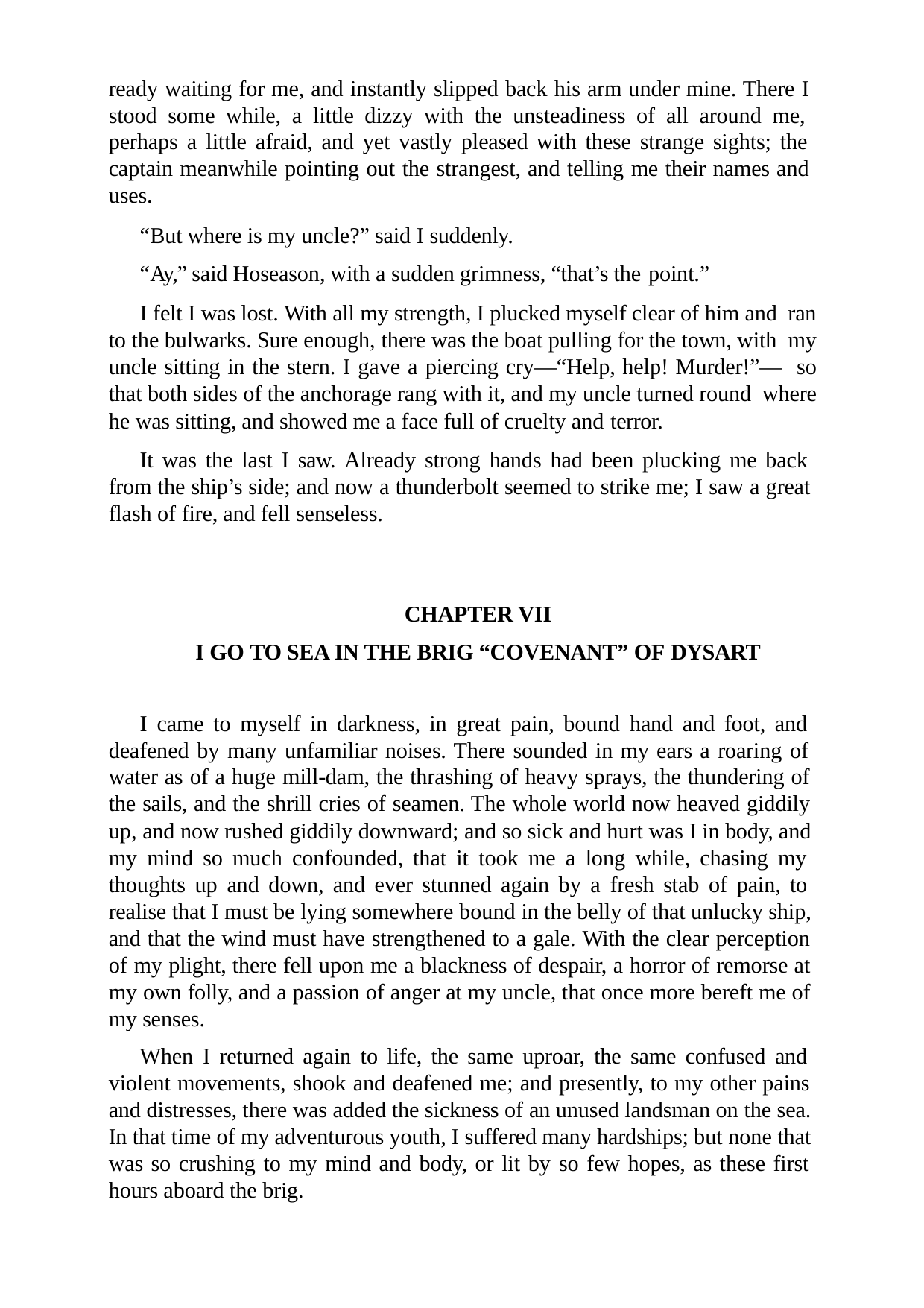

ready waiting for me, and instantly slipped back his arm under mine. There I  stood some while, a little dizzy with the unsteadiness of all around me,  perhaps a little afraid, and yet vastly pleased with these strange sights; the  captain meanwhile pointing out the strangest, and telling me their names and  uses.
“But where is my uncle?” said I suddenly.
“Ay,” said Hoseason, with a sudden grimness, “that’s the point.”
I felt I was lost. With all my strength, I plucked myself clear of him and  ran to the bulwarks. Sure enough, there was the boat pulling for the town, with  my uncle sitting in the stern. I gave a piercing cry—“Help, help! Murder!”—  so that both sides of the anchorage rang with it, and my uncle turned round  where he was sitting, and showed me a face full of cruelty and terror.
It was the last I saw. Already strong hands had been plucking me back  from the ship’s side; and now a thunderbolt seemed to strike me; I saw a great  flash of fire, and fell senseless.

CHAPTER VII
I GO TO SEA IN THE BRIG “COVENANT” OF DYSART

I came to myself in darkness, in great pain, bound hand and foot, and  deafened by many unfamiliar noises. There sounded in my ears a roaring of  water as of a huge mill-dam, the thrashing of heavy sprays, the thundering of  the sails, and the shrill cries of seamen. The whole world now heaved giddily  up, and now rushed giddily downward; and so sick and hurt was I in body, and  my mind so much confounded, that it took me a long while, chasing my  thoughts up and down, and ever stunned again by a fresh stab of pain, to  realise that I must be lying somewhere bound in the belly of that unlucky ship,  and that the wind must have strengthened to a gale. With the clear perception  of my plight, there fell upon me a blackness of despair, a horror of remorse at  my own folly, and a passion of anger at my uncle, that once more bereft me of  my senses.
When I returned again to life, the same uproar, the same confused and  violent movements, shook and deafened me; and presently, to my other pains  and distresses, there was added the sickness of an unused landsman on the sea.  In that time of my adventurous youth, I suffered many hardships; but none that  was so crushing to my mind and body, or lit by so few hopes, as these first  hours aboard the brig.